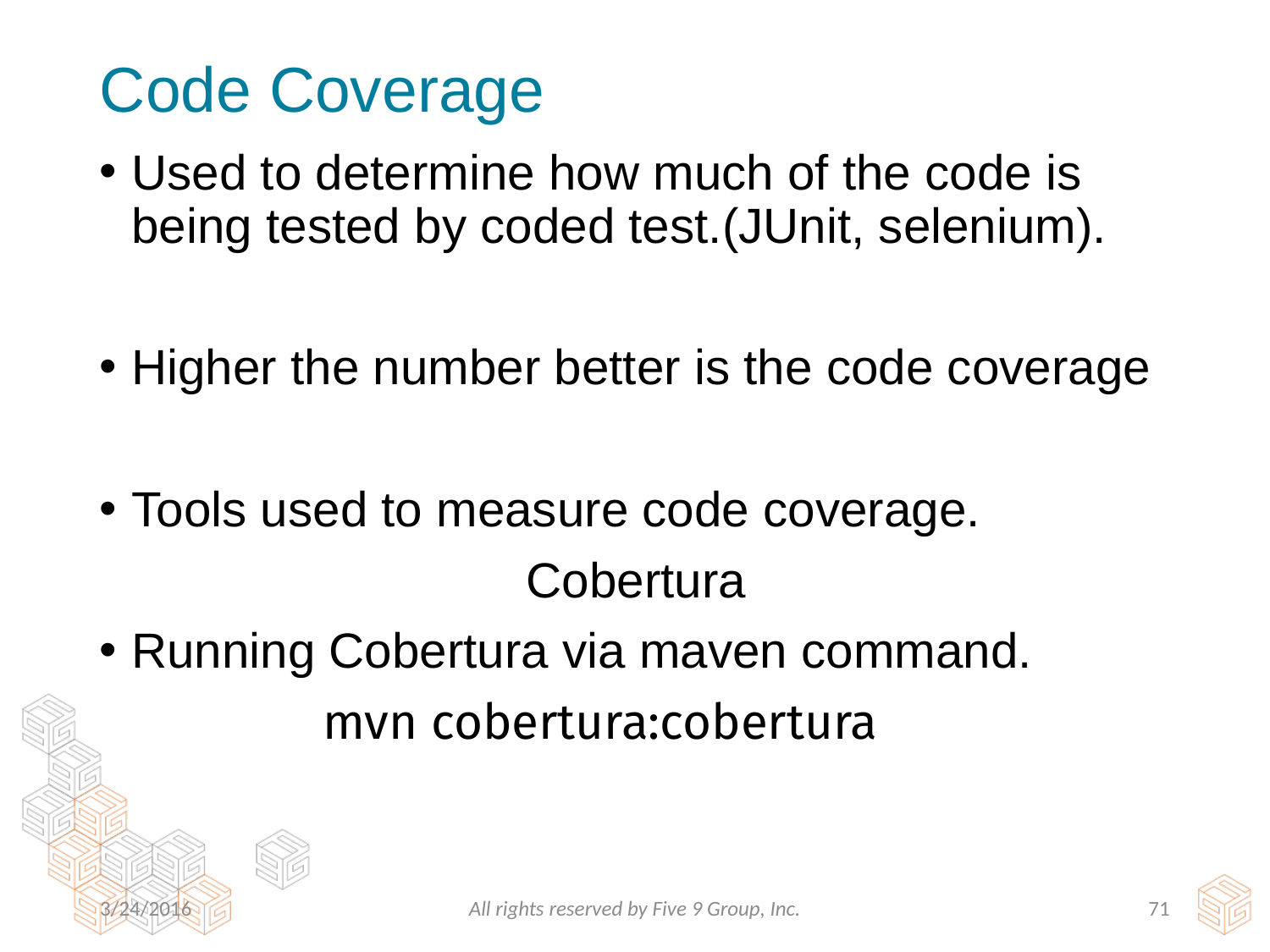

# Code Coverage
Used to determine how much of the code is being tested by coded test.(JUnit, selenium).

Higher the number better is the code coverage

Tools used to measure code coverage.
                               Cobertura
Running Cobertura via maven command.
                 mvn cobertura:cobertura

3/24/2016
All rights reserved by Five 9 Group, Inc.
71